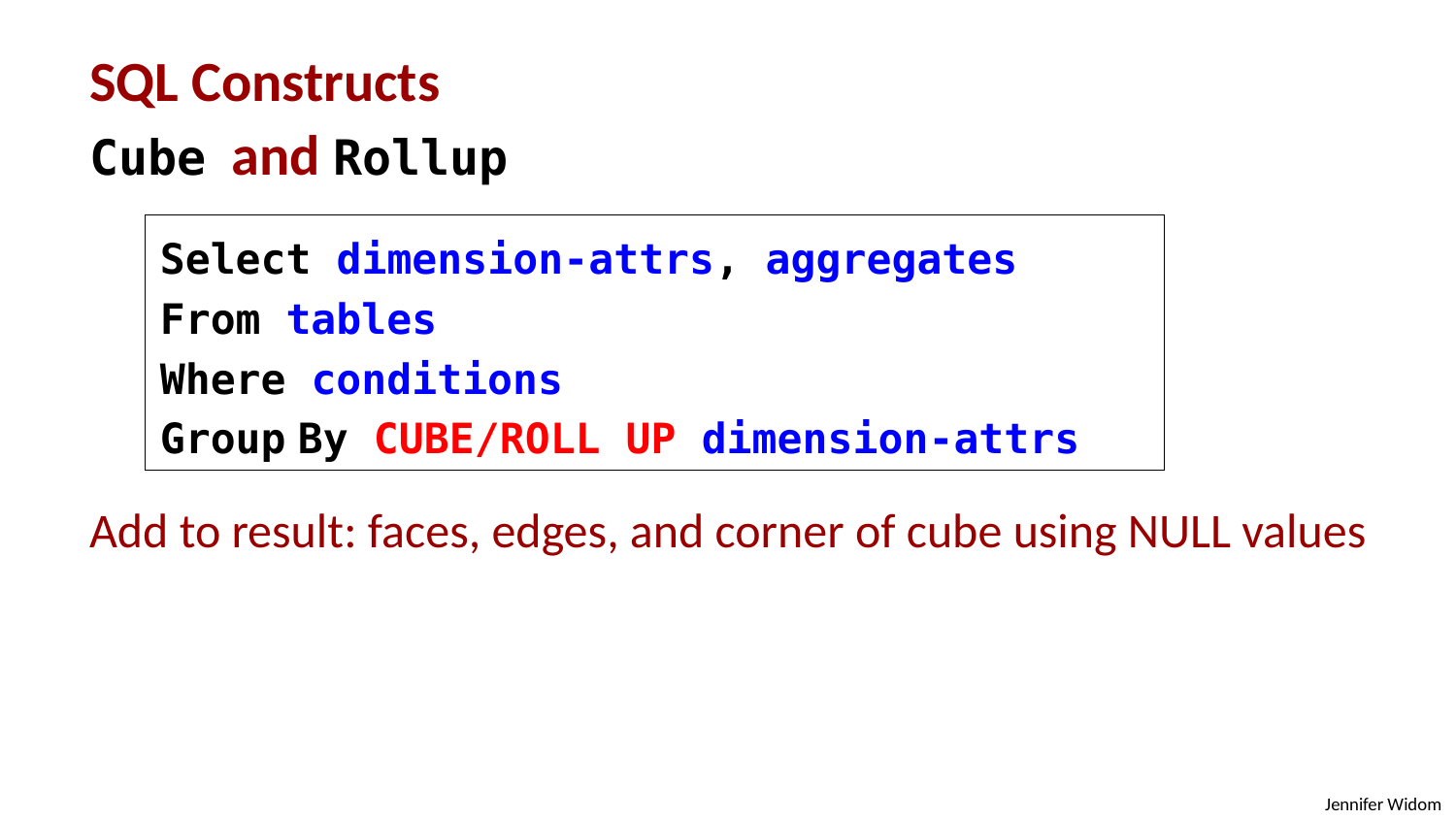

SQL Constructs
Cube  and Rollup

Add to result: faces, edges, and corner of cube using NULL values

Select dimension-attrs, aggregates
From tables
Where conditions
Group By CUBE/ROLL UP dimension-attrs